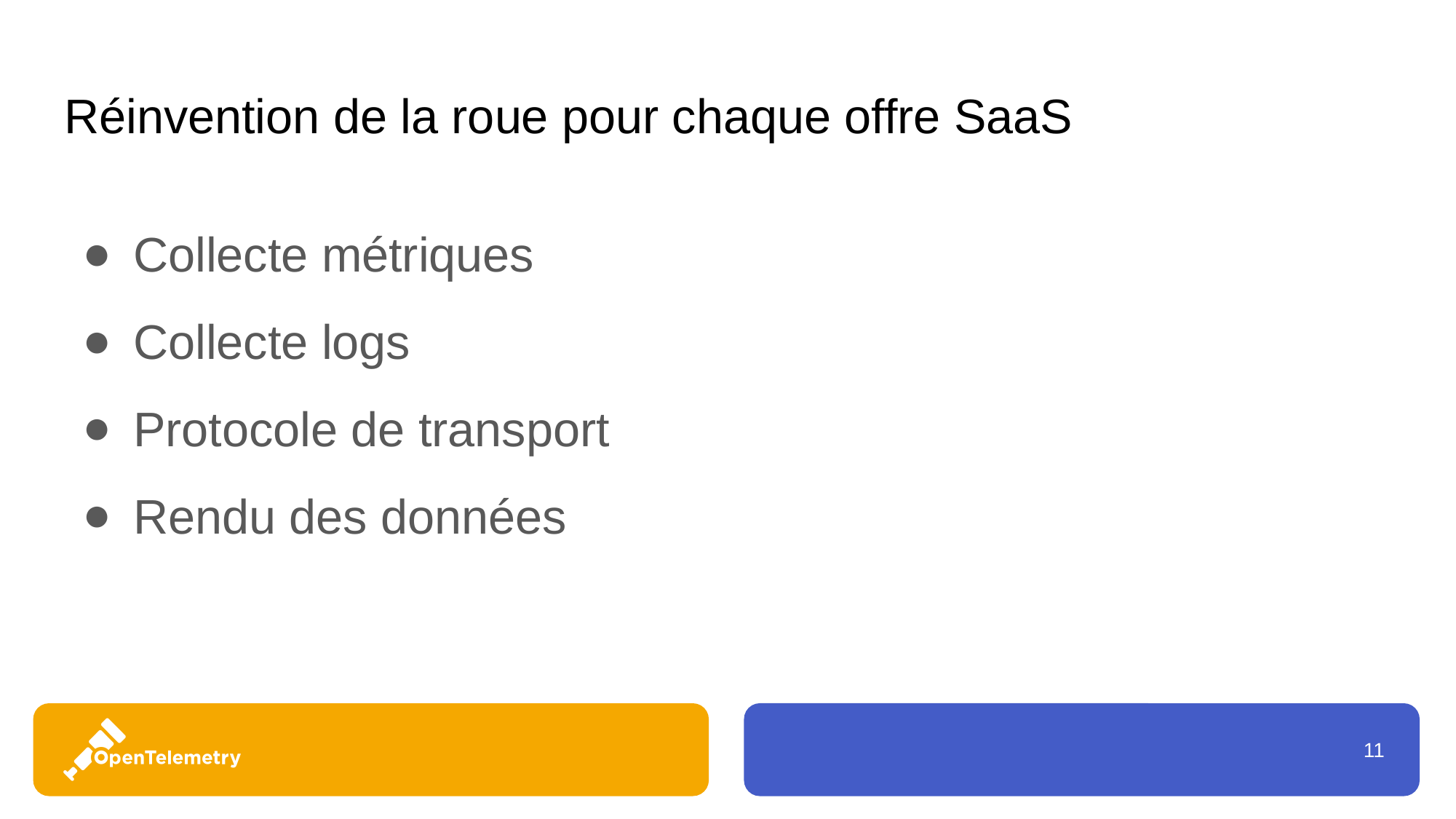

# Réinvention de la roue pour chaque offre SaaS
Collecte métriques
Collecte logs
Protocole de transport
Rendu des données